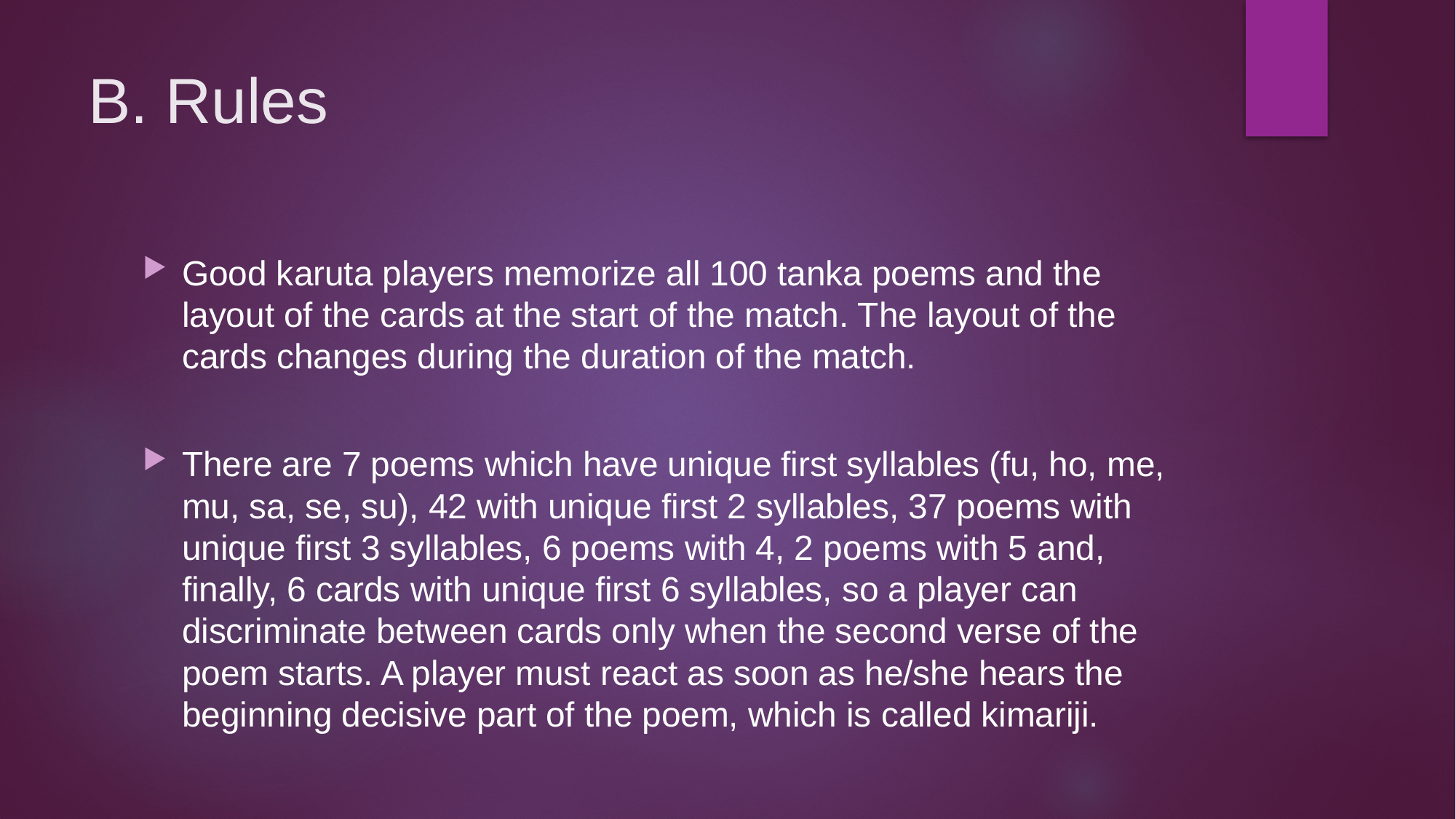

# B. Rules
Good karuta players memorize all 100 tanka poems and the layout of the cards at the start of the match. The layout of the cards changes during the duration of the match.

There are 7 poems which have unique first syllables (fu, ho, me, mu, sa, se, su), 42 with unique first 2 syllables, 37 poems with unique first 3 syllables, 6 poems with 4, 2 poems with 5 and, finally, 6 cards with unique first 6 syllables, so a player can discriminate between cards only when the second verse of the poem starts. A player must react as soon as he/she hears the beginning decisive part of the poem, which is called kimariji.